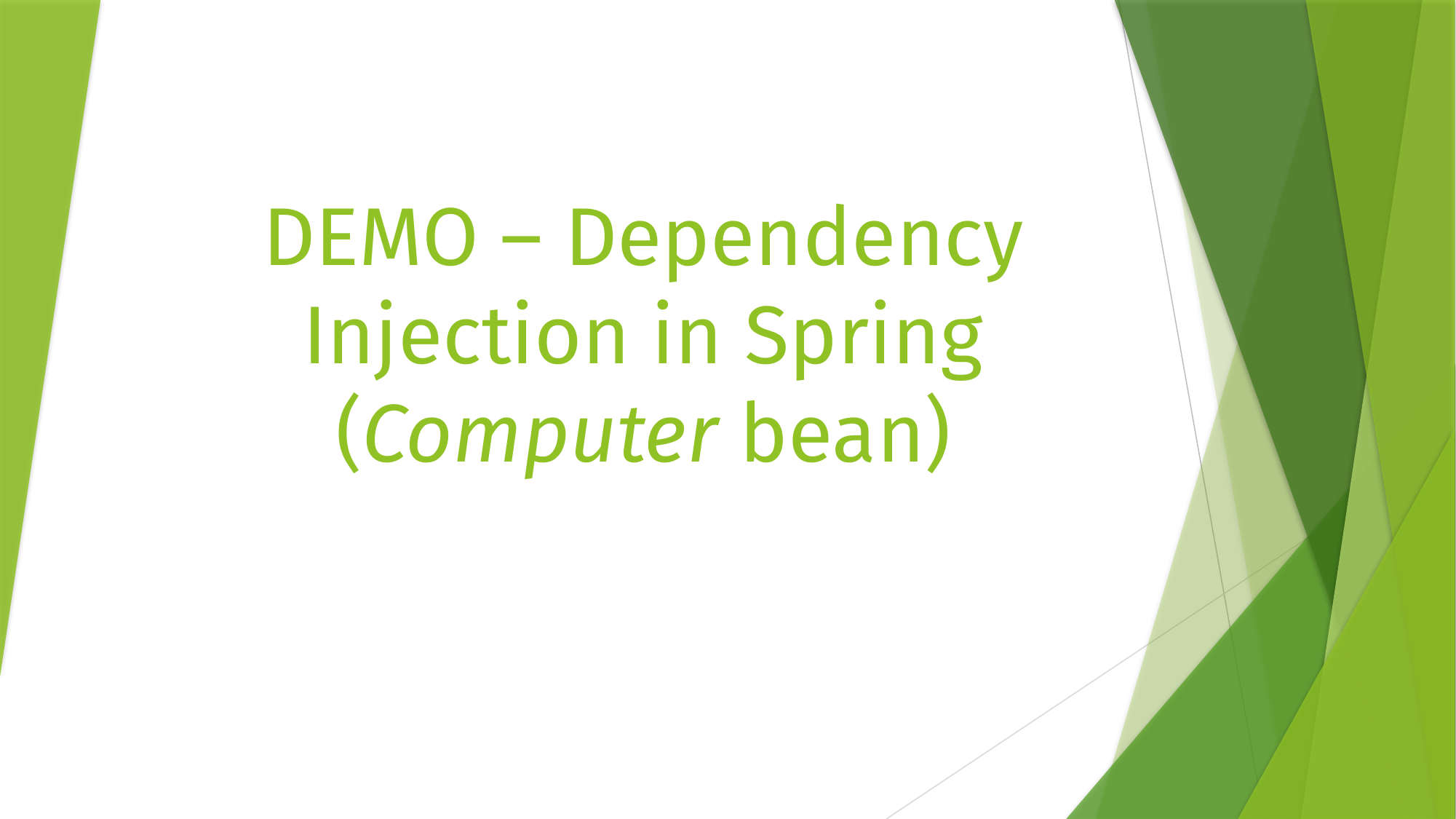

# DEMO – Dependency Injection in Spring (Computer bean)